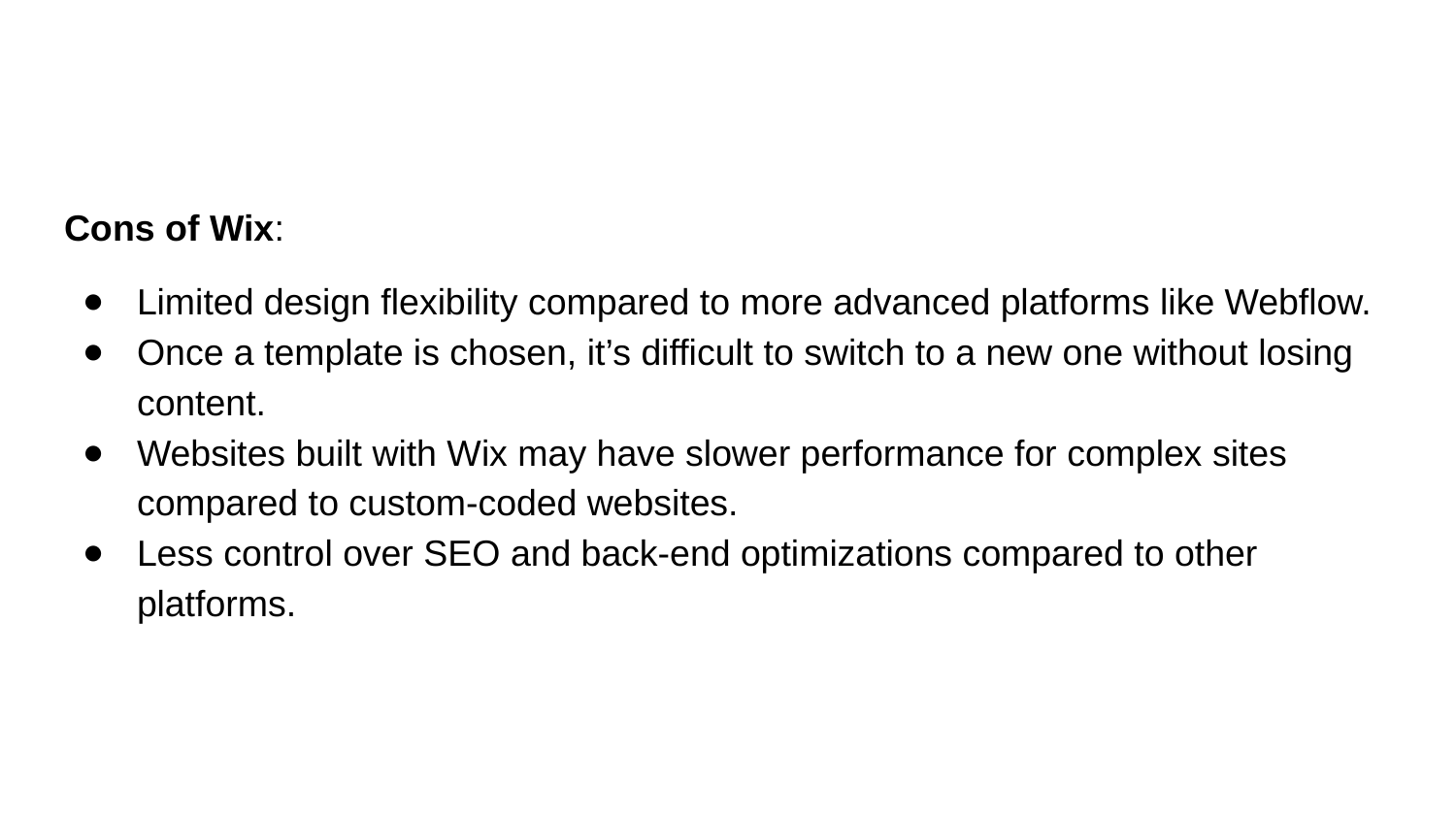

Cons of Wix:
Limited design flexibility compared to more advanced platforms like Webflow.
Once a template is chosen, it’s difficult to switch to a new one without losing content.
Websites built with Wix may have slower performance for complex sites compared to custom-coded websites.
Less control over SEO and back-end optimizations compared to other platforms.